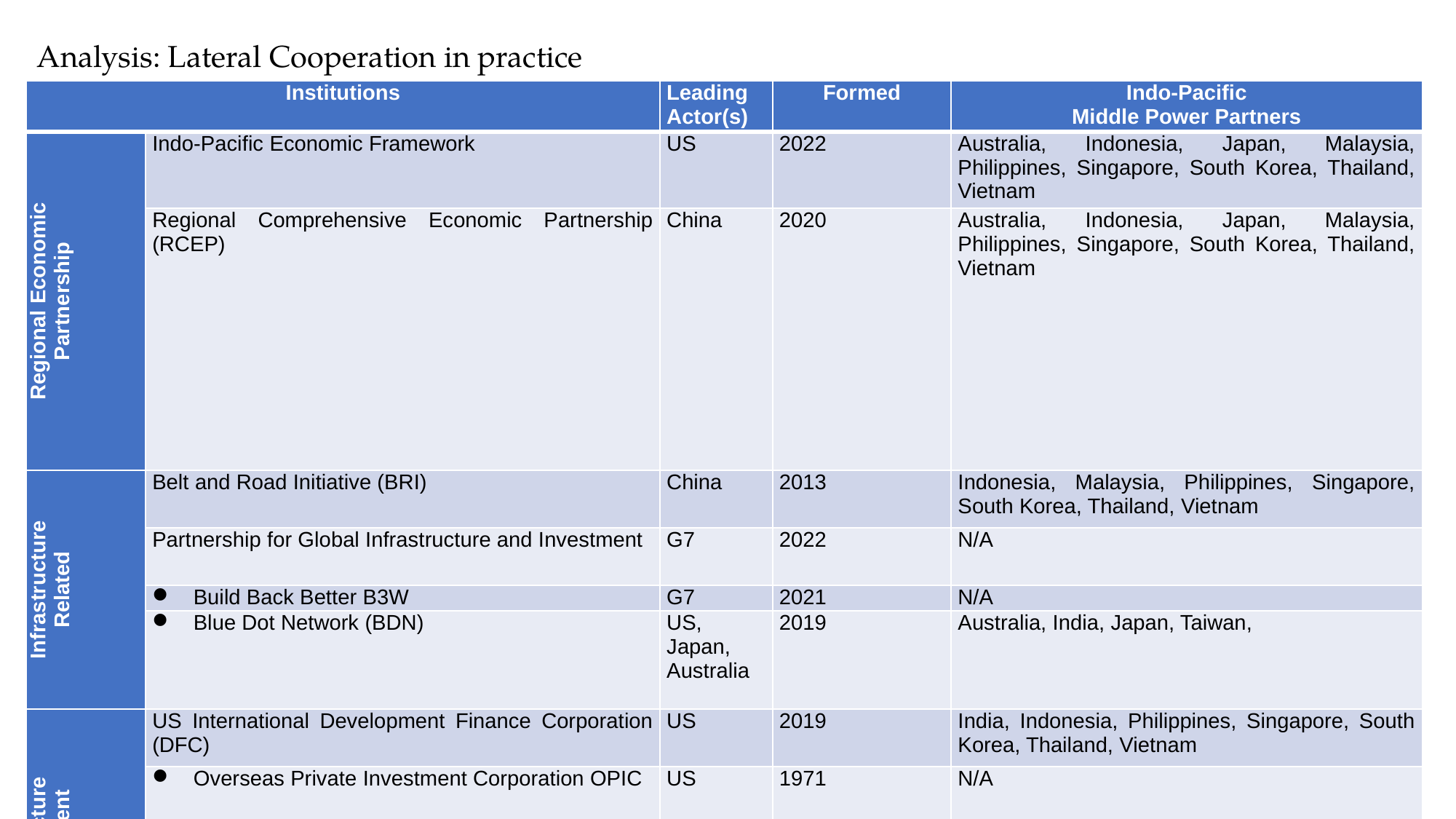

Analysis: Lateral Cooperation in practice
| Institutions |  | Leading Actor(s) | Formed | Indo-Pacific Middle Power Partners |
| --- | --- | --- | --- | --- |
| Regional Economic Partnership | Indo-Pacific Economic Framework | US | 2022 | Australia, Indonesia, Japan, Malaysia, Philippines, Singapore, South Korea, Thailand, Vietnam |
|  | Regional Comprehensive Economic Partnership (RCEP) | China | 2020 | Australia, Indonesia, Japan, Malaysia, Philippines, Singapore, South Korea, Thailand, Vietnam |
| Infrastructure Related | Belt and Road Initiative (BRI) | China | 2013 | Indonesia, Malaysia, Philippines, Singapore, South Korea, Thailand, Vietnam |
|  | Partnership for Global Infrastructure and Investment | G7 | 2022 | N/A |
|  | Build Back Better B3W | G7 | 2021 | N/A |
|  | Blue Dot Network (BDN) | US, Japan, Australia | 2019 | Australia, India, Japan, Taiwan, |
| Infrastructure Investment | US International Development Finance Corporation (DFC) | US | 2019 | India, Indonesia, Philippines, Singapore, South Korea, Thailand, Vietnam |
|  | Overseas Private Investment Corporation OPIC | US | 1971 | N/A |
|  | Asian Infrastructure Investment Bank (AIIB) | China | 2016 | Australia, India, Indonesia, Malaysia, Philippines, Singapore, South Korea, Thailand, Vietnam |
| Mekong Connectivity | Lancang-Mekong Cooperation (LMC) | China | 2016 | Thailand, Vietnam |
|  | Mekong-US Partnership | US | 2020 | Thailand, Vietnam |
|  | Lower Mekong Initiative (LMI) | US | 2009 | Thailand, Vietnam |